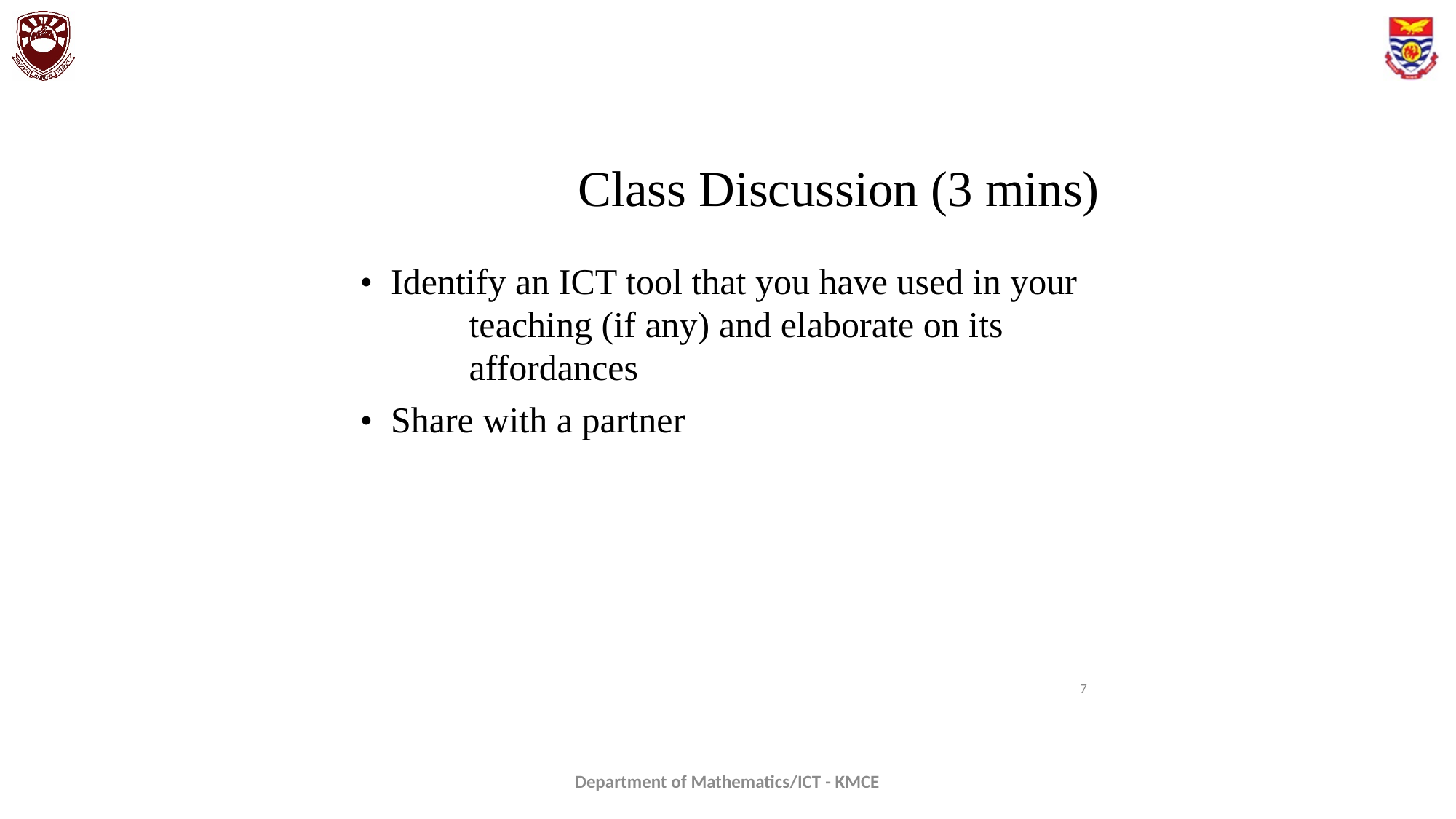

Class Discussion (3 mins)

•  Identify an ICT tool that you have used in your
	teaching (if any) and elaborate on its
	affordances
•  Share with a partner
7
Department of Mathematics/ICT - KMCE
69